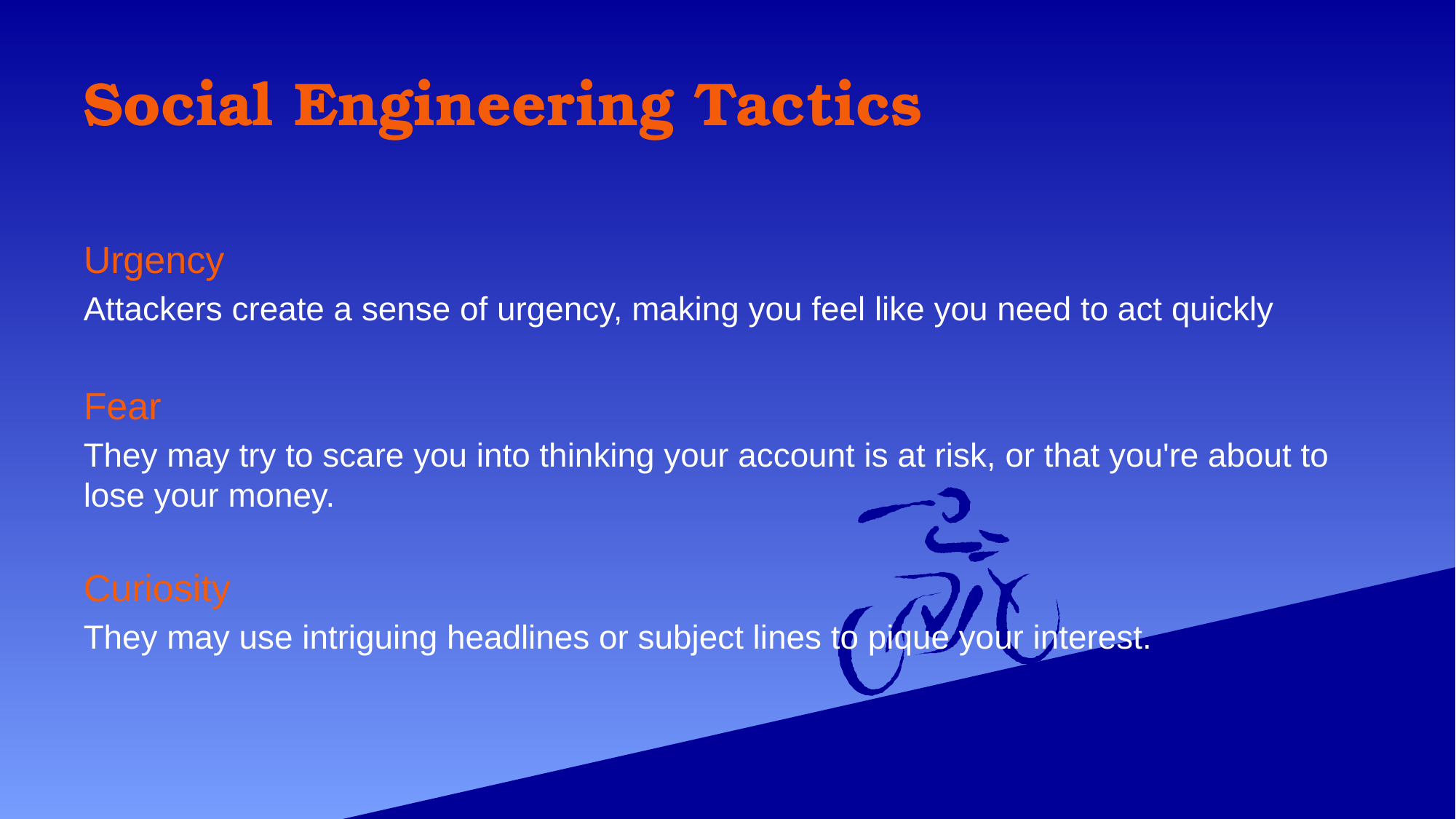

# Social Engineering Tactics

Urgency
Attackers create a sense of urgency, making you feel like you need to act quickly

Fear
They may try to scare you into thinking your account is at risk, or that you're about to lose your money.

Curiosity
They may use intriguing headlines or subject lines to pique your interest.